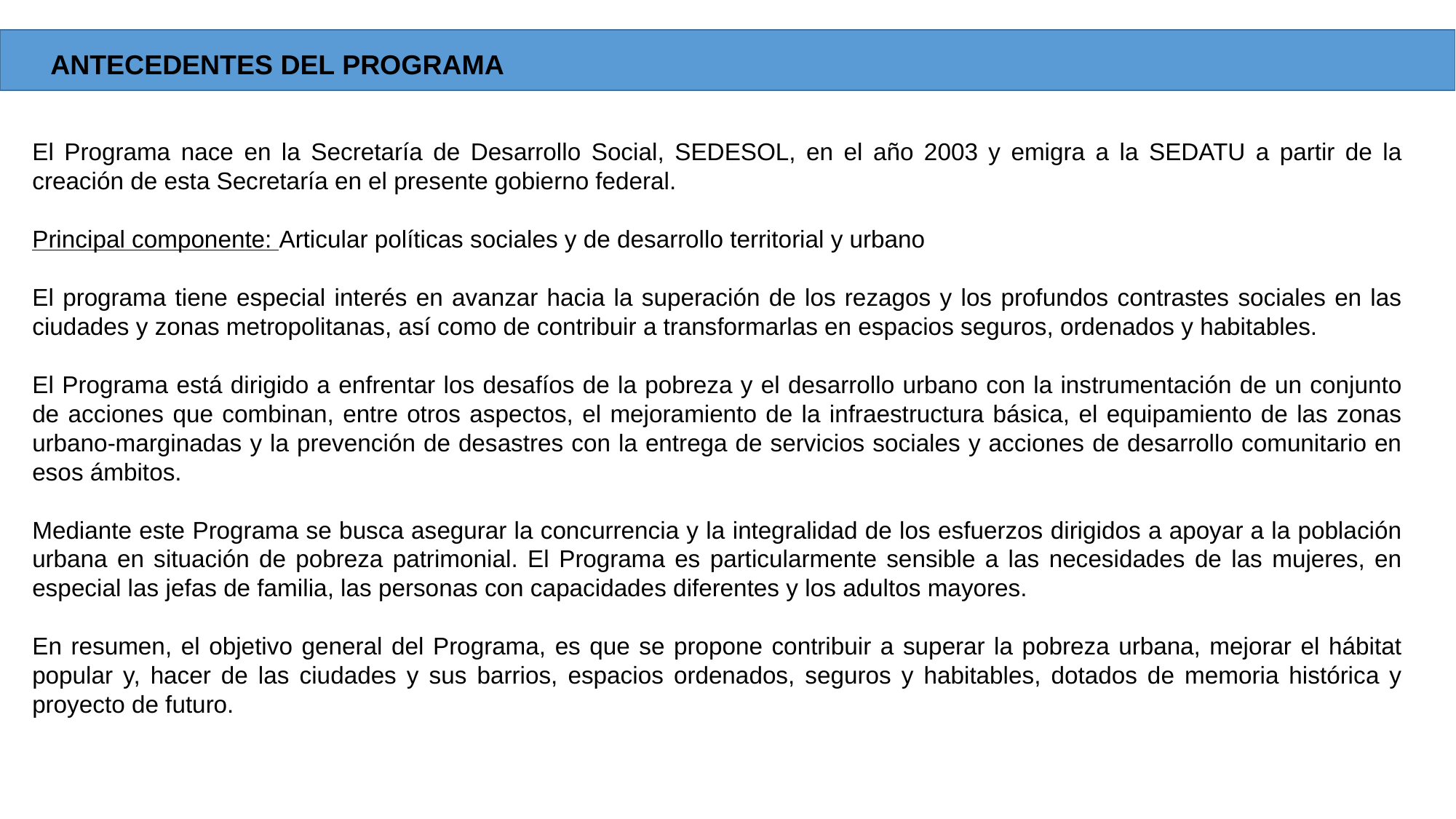

ANTECEDENTES DEL PROGRAMA
El Programa nace en la Secretaría de Desarrollo Social, SEDESOL, en el año 2003 y emigra a la SEDATU a partir de la creación de esta Secretaría en el presente gobierno federal.

Principal componente: Articular políticas sociales y de desarrollo territorial y urbano

El programa tiene especial interés en avanzar hacia la superación de los rezagos y los profundos contrastes sociales en las ciudades y zonas metropolitanas, así como de contribuir a transformarlas en espacios seguros, ordenados y habitables.

El Programa está dirigido a enfrentar los desafíos de la pobreza y el desarrollo urbano con la instrumentación de un conjunto de acciones que combinan, entre otros aspectos, el mejoramiento de la infraestructura básica, el equipamiento de las zonas urbano-marginadas y la prevención de desastres con la entrega de servicios sociales y acciones de desarrollo comunitario en esos ámbitos.

Mediante este Programa se busca asegurar la concurrencia y la integralidad de los esfuerzos dirigidos a apoyar a la población urbana en situación de pobreza patrimonial. El Programa es particularmente sensible a las necesidades de las mujeres, en especial las jefas de familia, las personas con capacidades diferentes y los adultos mayores.

En resumen, el objetivo general del Programa, es que se propone contribuir a superar la pobreza urbana, mejorar el hábitat popular y, hacer de las ciudades y sus barrios, espacios ordenados, seguros y habitables, dotados de memoria histórica y proyecto de futuro.